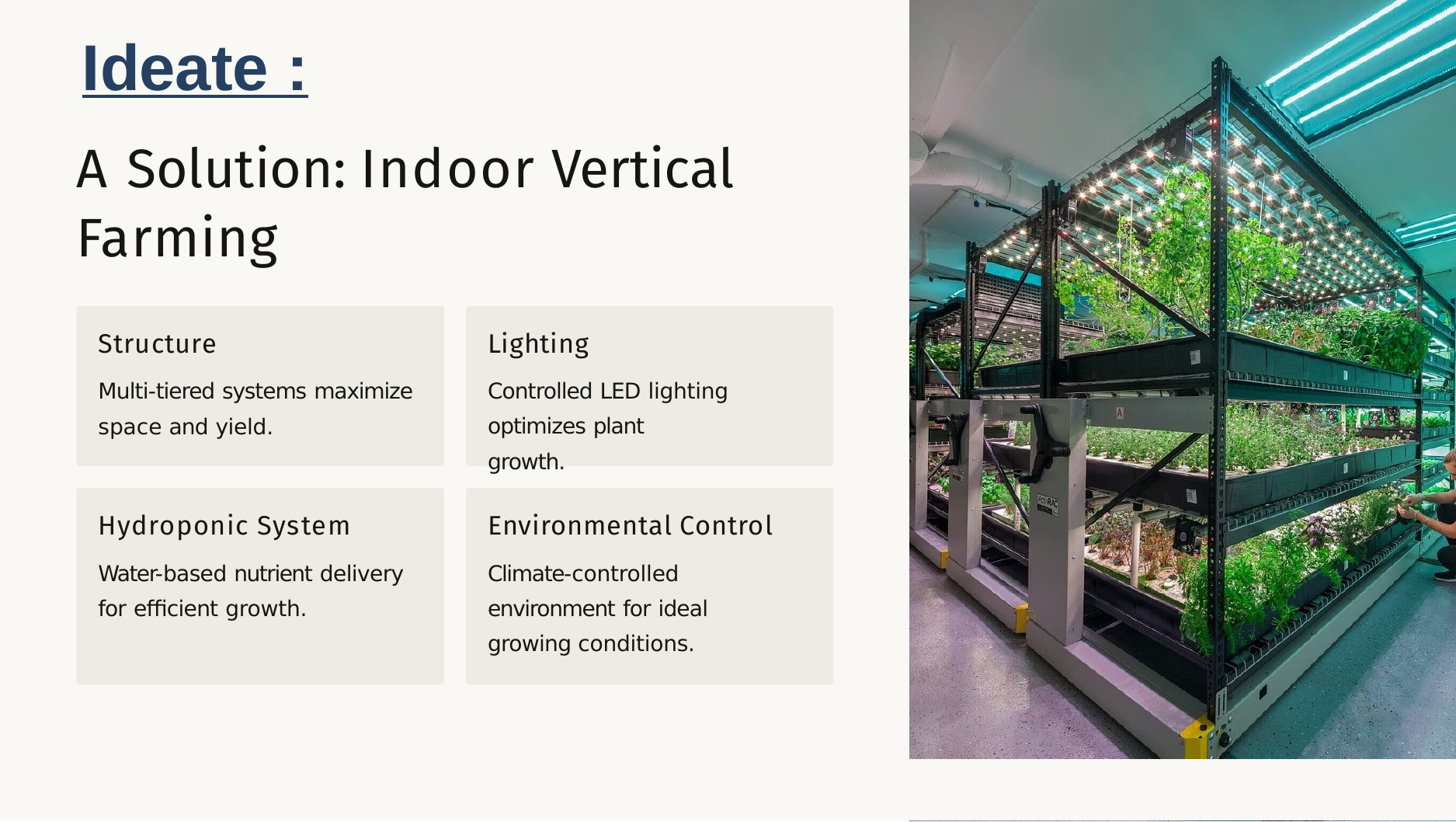

Ideate :
# A Solution: Indoor Vertical Farming

Structure
Multi-tiered systems maximize space and yield.
Lighting
Controlled LED lighting optimizes plant growth.

Hydroponic System
Water-based nutrient delivery for efficient growth.
Environmental Control
Climate-controlled environment for ideal growing conditions.